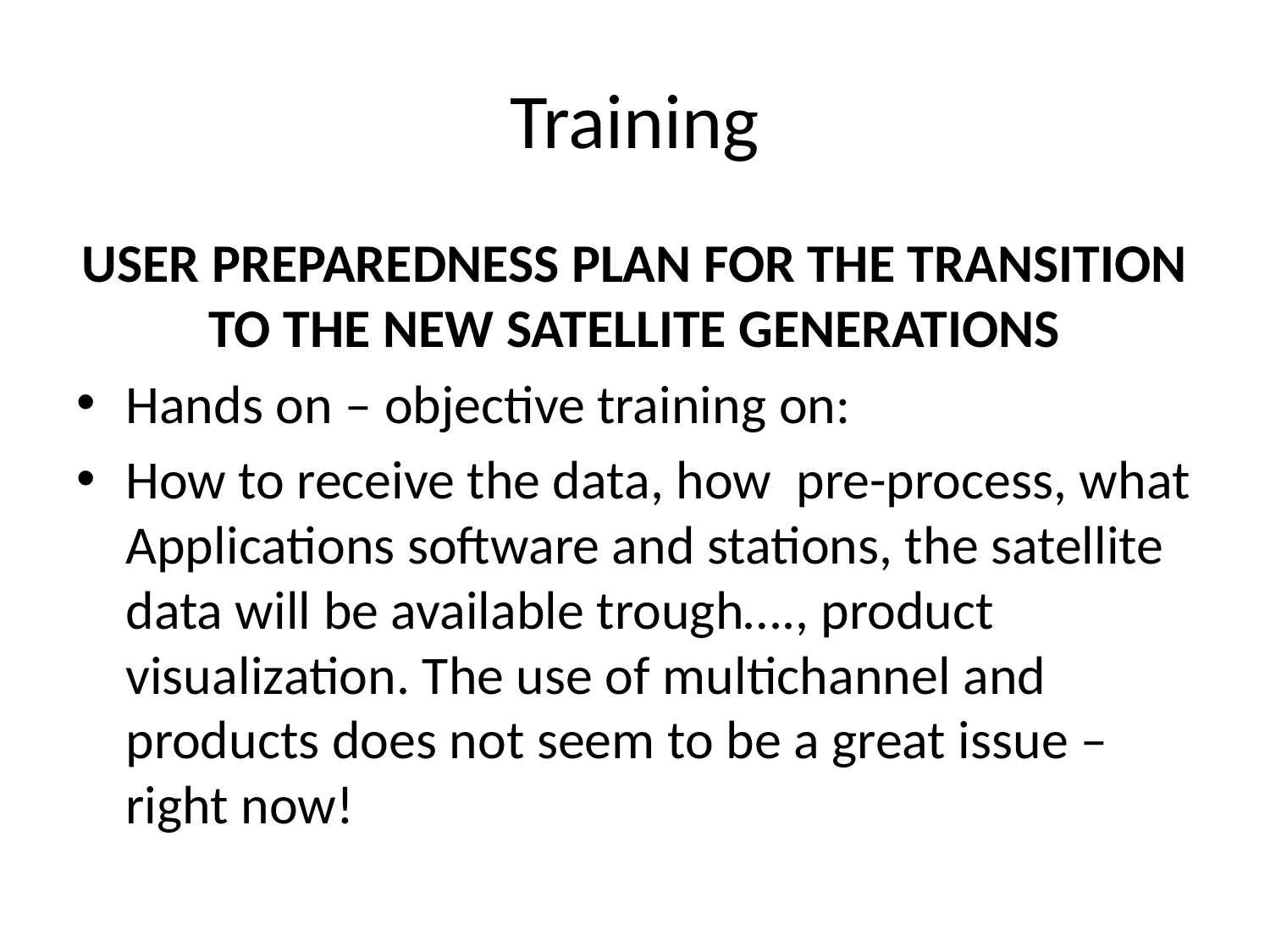

# Training
USER PREPAREDNESS PLAN FOR THE TRANSITION TO THE NEW SATELLITE GENERATIONS
Hands on – objective training on:
How to receive the data, how  pre-process, what Applications software and stations, the satellite data will be available trough…., product visualization. The use of multichannel and products does not seem to be a great issue – right now!